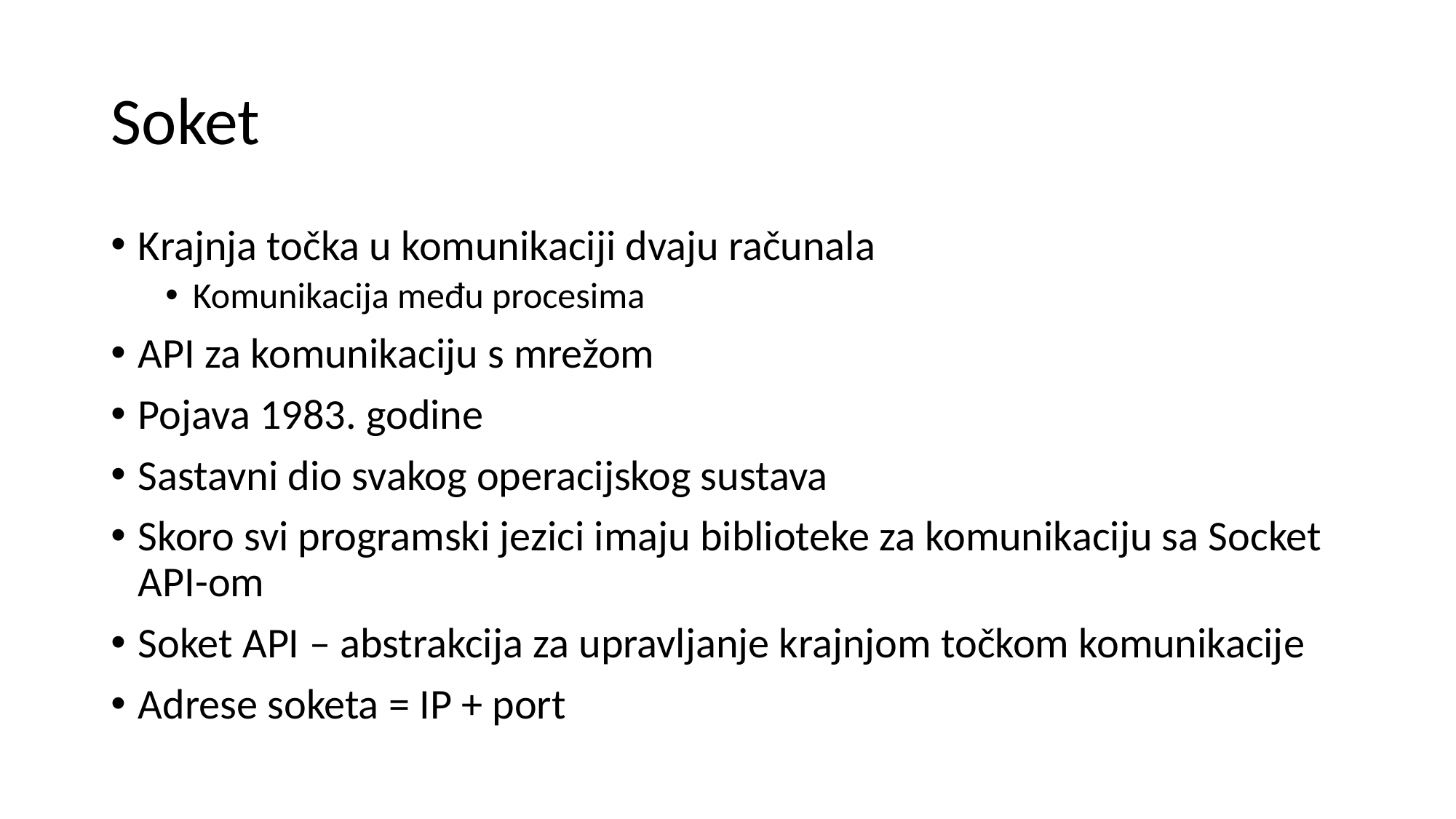

# Soket
Krajnja točka u komunikaciji dvaju računala
Komunikacija među procesima
API za komunikaciju s mrežom
Pojava 1983. godine
Sastavni dio svakog operacijskog sustava
Skoro svi programski jezici imaju biblioteke za komunikaciju sa Socket API-om
Soket API – abstrakcija za upravljanje krajnjom točkom komunikacije
Adrese soketa = IP + port